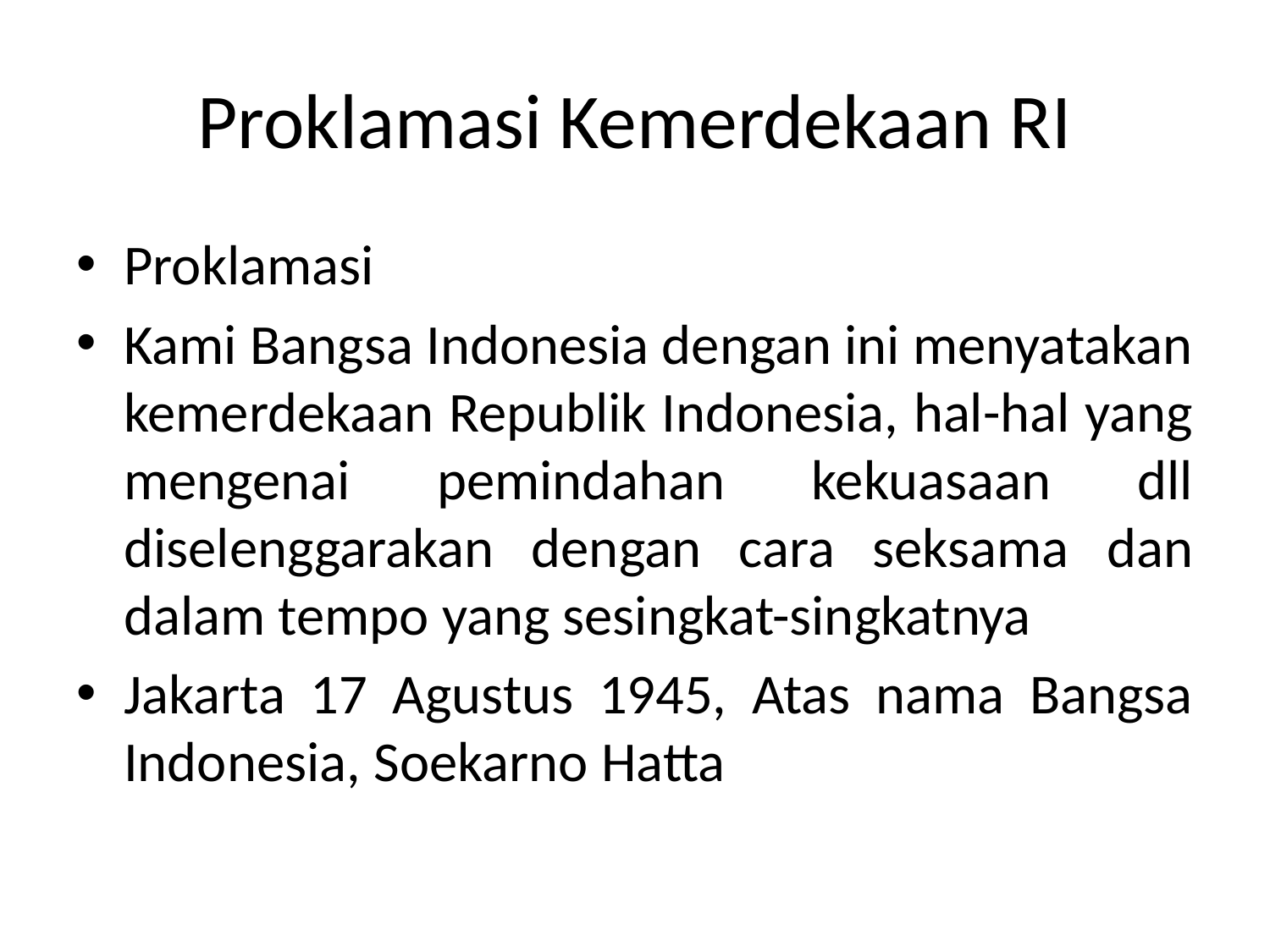

# Proklamasi Kemerdekaan RI
Proklamasi
Kami Bangsa Indonesia dengan ini menyatakan kemerdekaan Republik Indonesia, hal-hal yang mengenai pemindahan kekuasaan dll diselenggarakan dengan cara seksama dan dalam tempo yang sesingkat-singkatnya
Jakarta 17 Agustus 1945, Atas nama Bangsa Indonesia, Soekarno Hatta